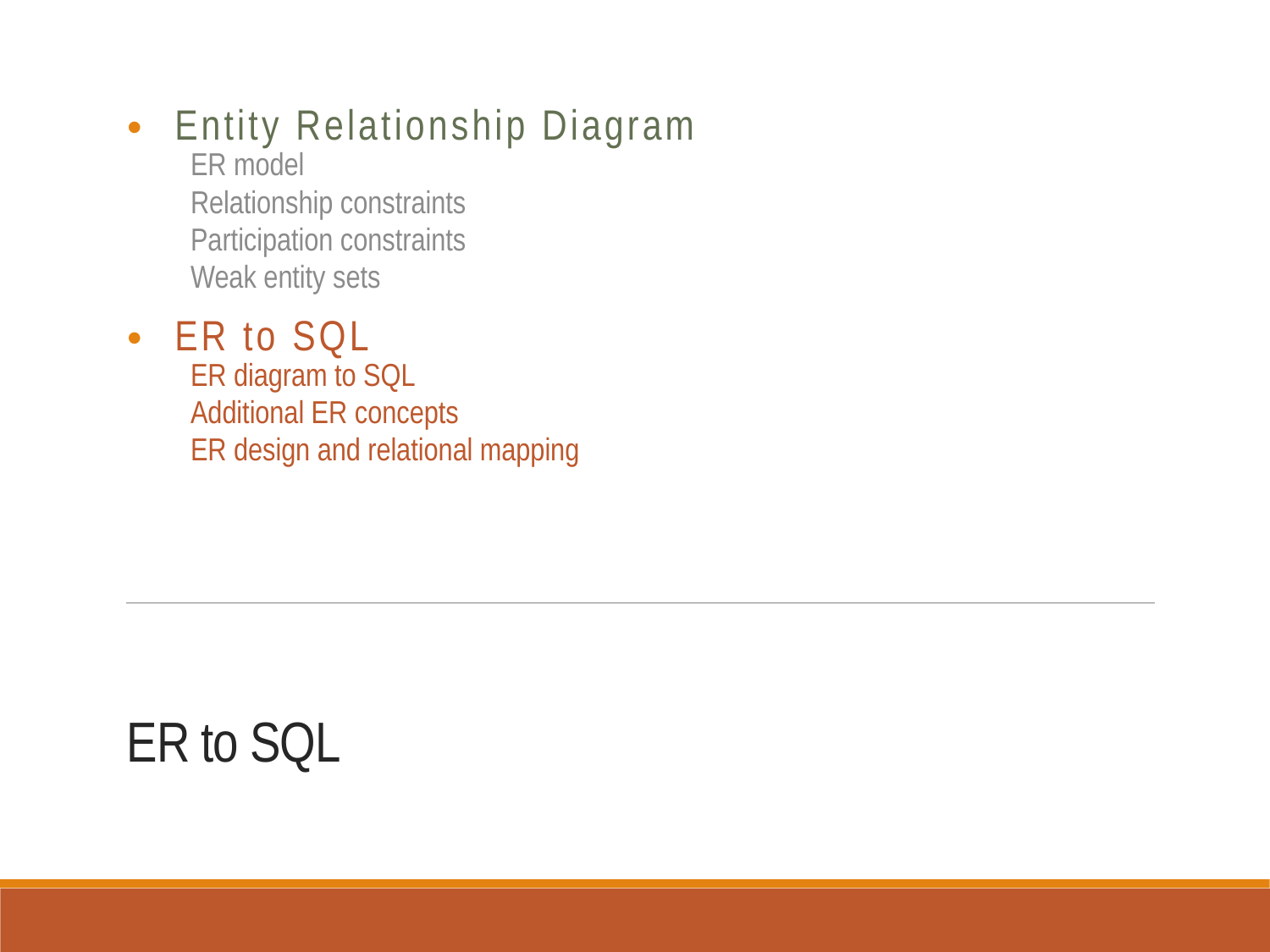

Entity Relationship Diagram
ER model
Relationship constraints
Participation constraints
Weak entity sets
ER to SQL
ER diagram to SQL
Additional ER concepts
ER design and relational mapping
# ER to SQL